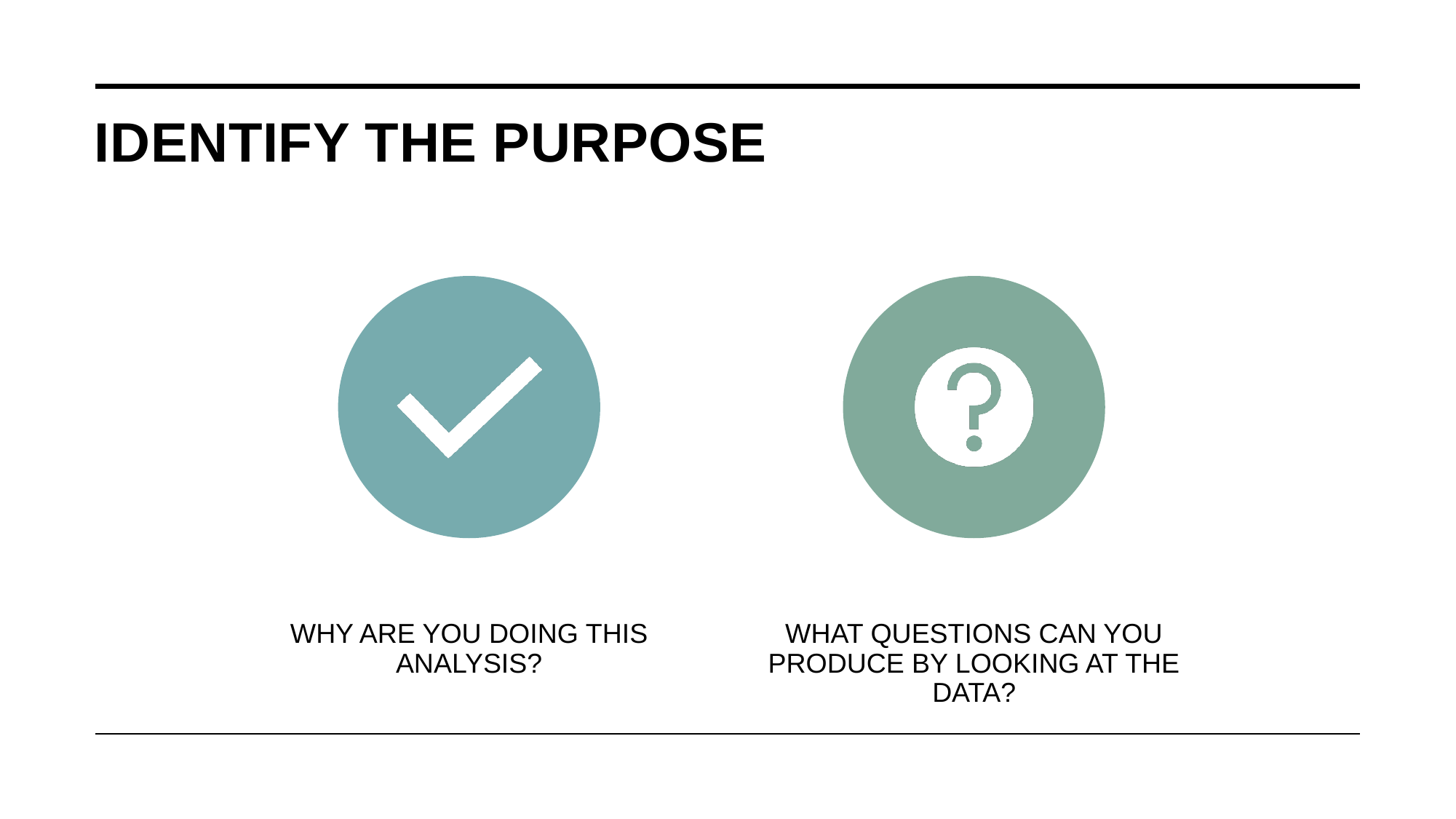

# Identify the purpose
Why are you doing this analysis?
What questions can you produce by looking at the data?